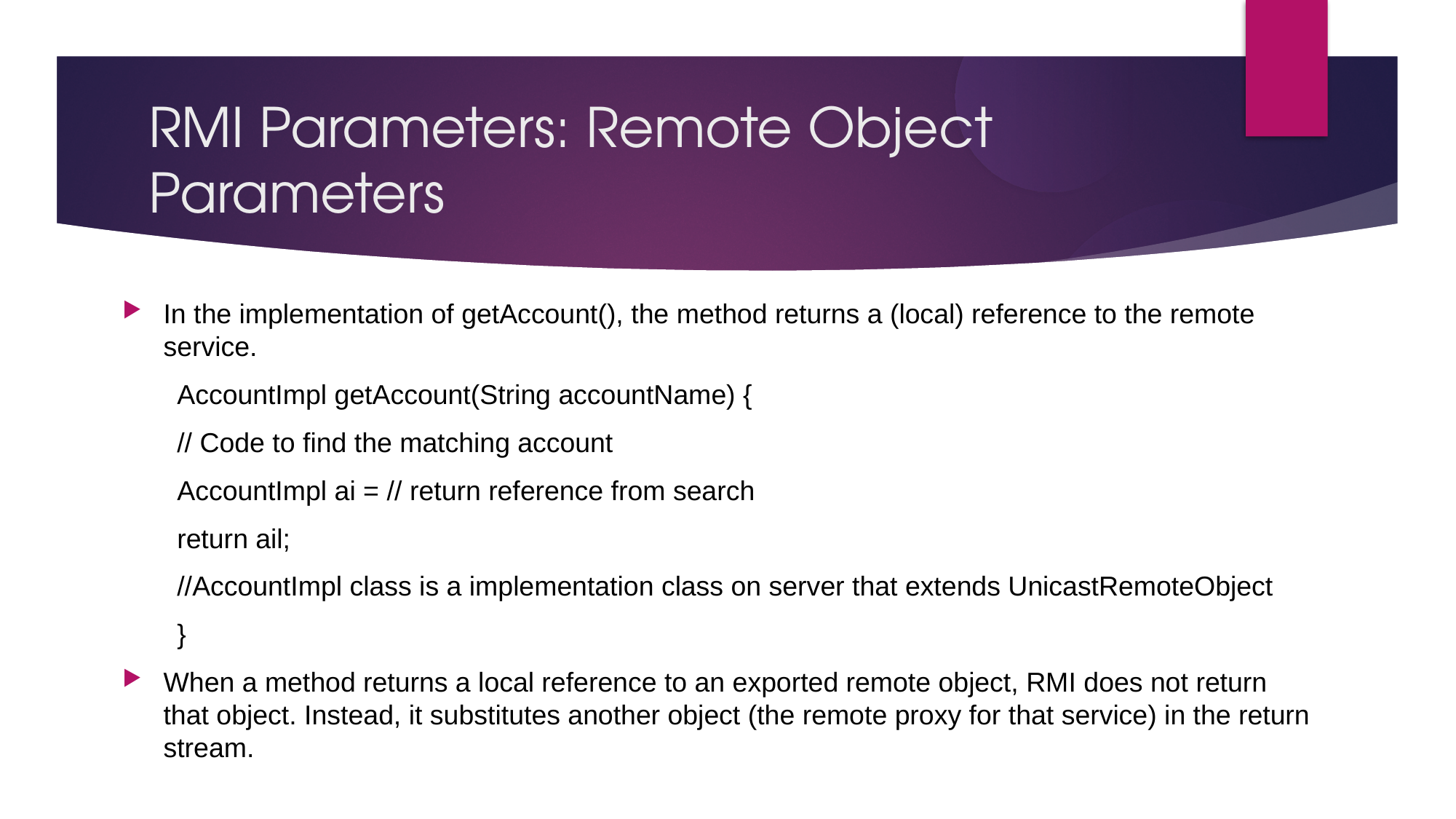

RMI Parameters: Remote Object Parameters
In the implementation of getAccount(), the method returns a (local) reference to the remote service.
AccountImpl getAccount(String accountName) {
// Code to find the matching account
AccountImpl ai = // return reference from search
return ail;
//AccountImpl class is a implementation class on server that extends UnicastRemoteObject
}
When a method returns a local reference to an exported remote object, RMI does not return that object. Instead, it substitutes another object (the remote proxy for that service) in the return stream.